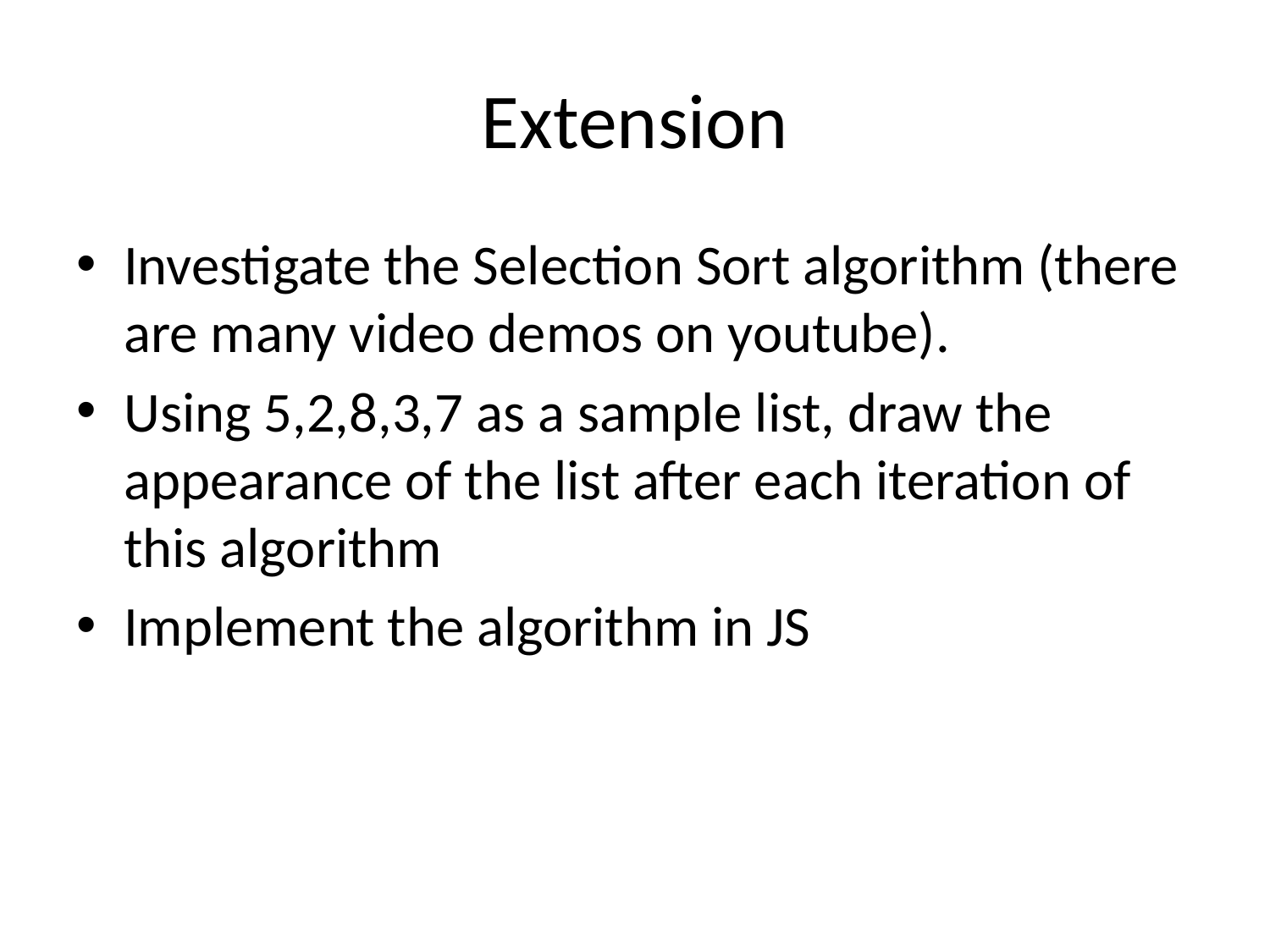

# Extension
Investigate the Selection Sort algorithm (there are many video demos on youtube).
Using 5,2,8,3,7 as a sample list, draw the appearance of the list after each iteration of this algorithm
Implement the algorithm in JS